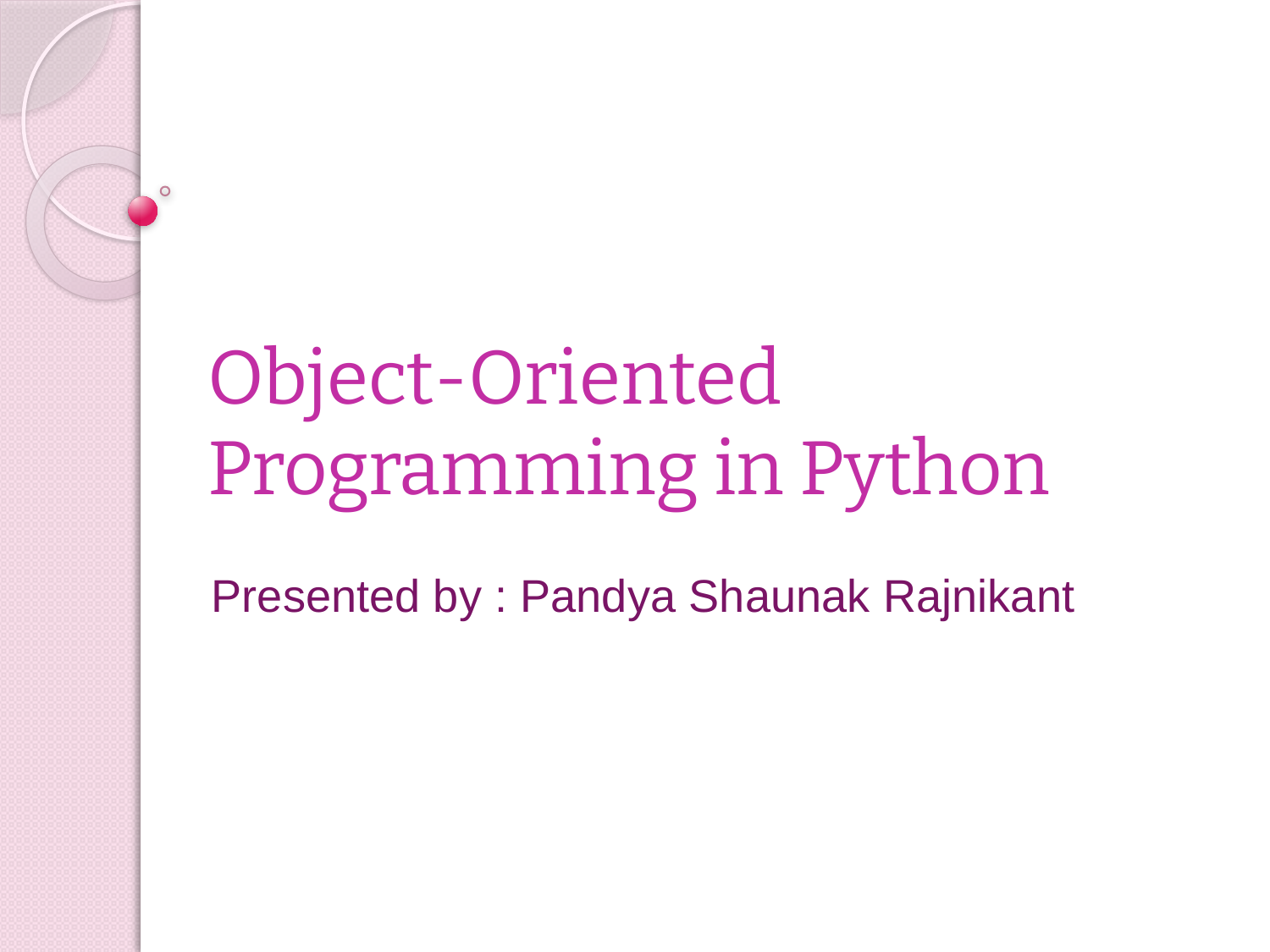

# Object-Oriented Programming in Python
Presented by : Pandya Shaunak Rajnikant